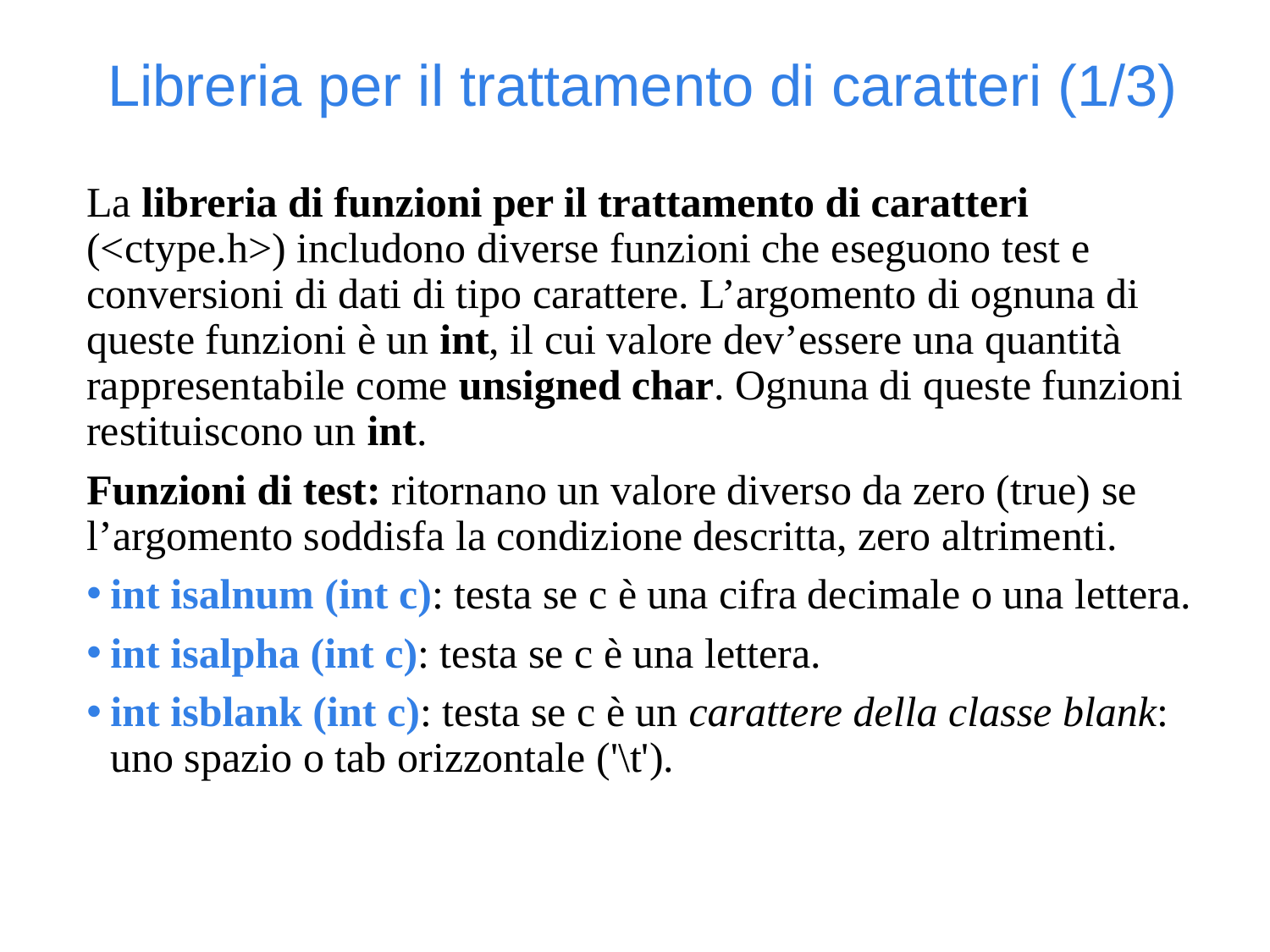

Libreria per il trattamento di caratteri (1/3)

La libreria di funzioni per il trattamento di caratteri (<ctype.h>) includono diverse funzioni che eseguono test e conversioni di dati di tipo carattere. L’argomento di ognuna di queste funzioni è un int, il cui valore dev’essere una quantità rappresentabile come unsigned char. Ognuna di queste funzioni restituiscono un int.
Funzioni di test: ritornano un valore diverso da zero (true) se l’argomento soddisfa la condizione descritta, zero altrimenti.
int isalnum (int c): testa se c è una cifra decimale o una lettera.
int isalpha (int c): testa se c è una lettera.
int isblank (int c): testa se c è un carattere della classe blank: uno spazio o tab orizzontale ('\t').